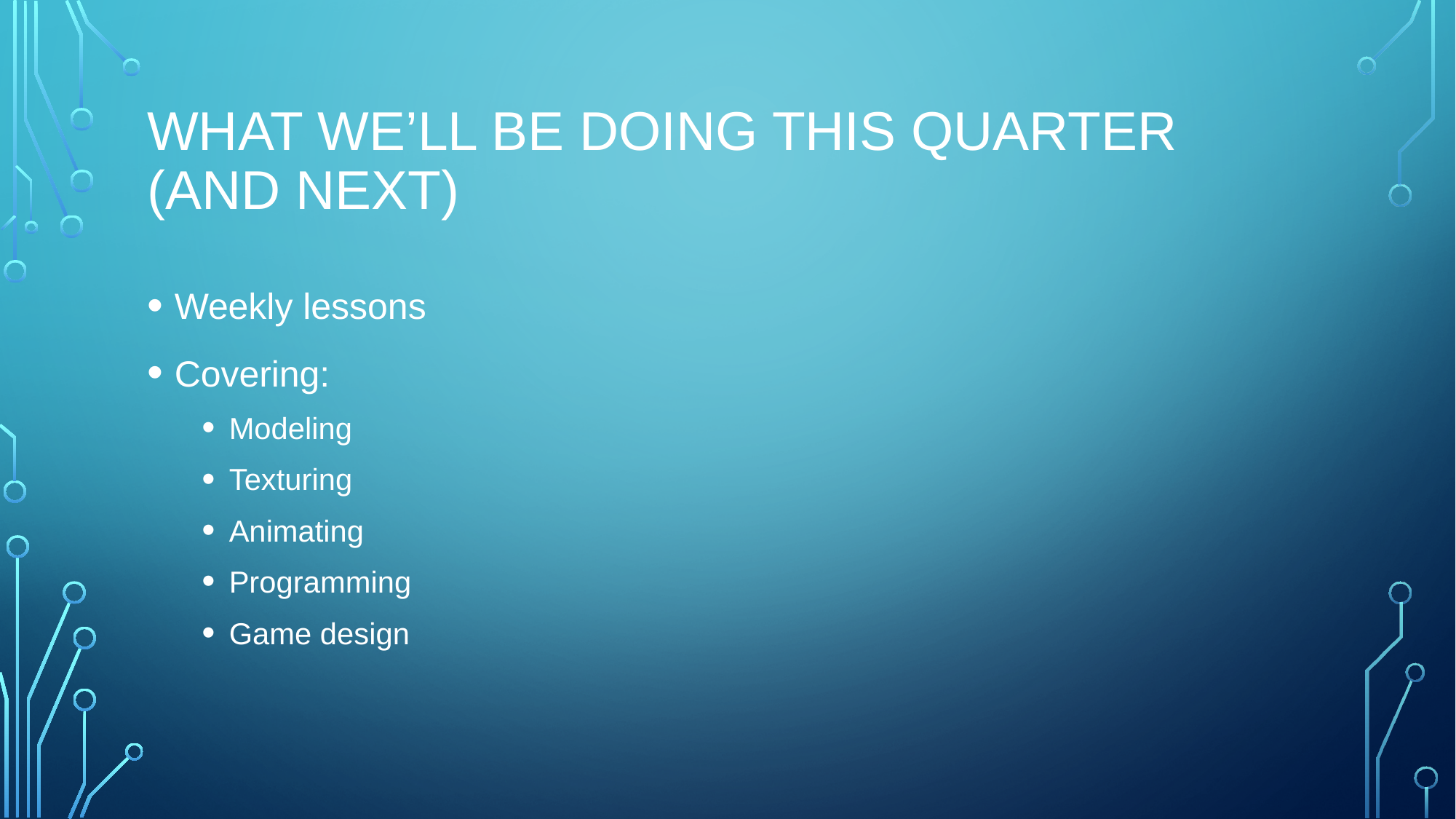

# What we’ll be doing this quarter (And next)
Weekly lessons
Covering:
Modeling
Texturing
Animating
Programming
Game design